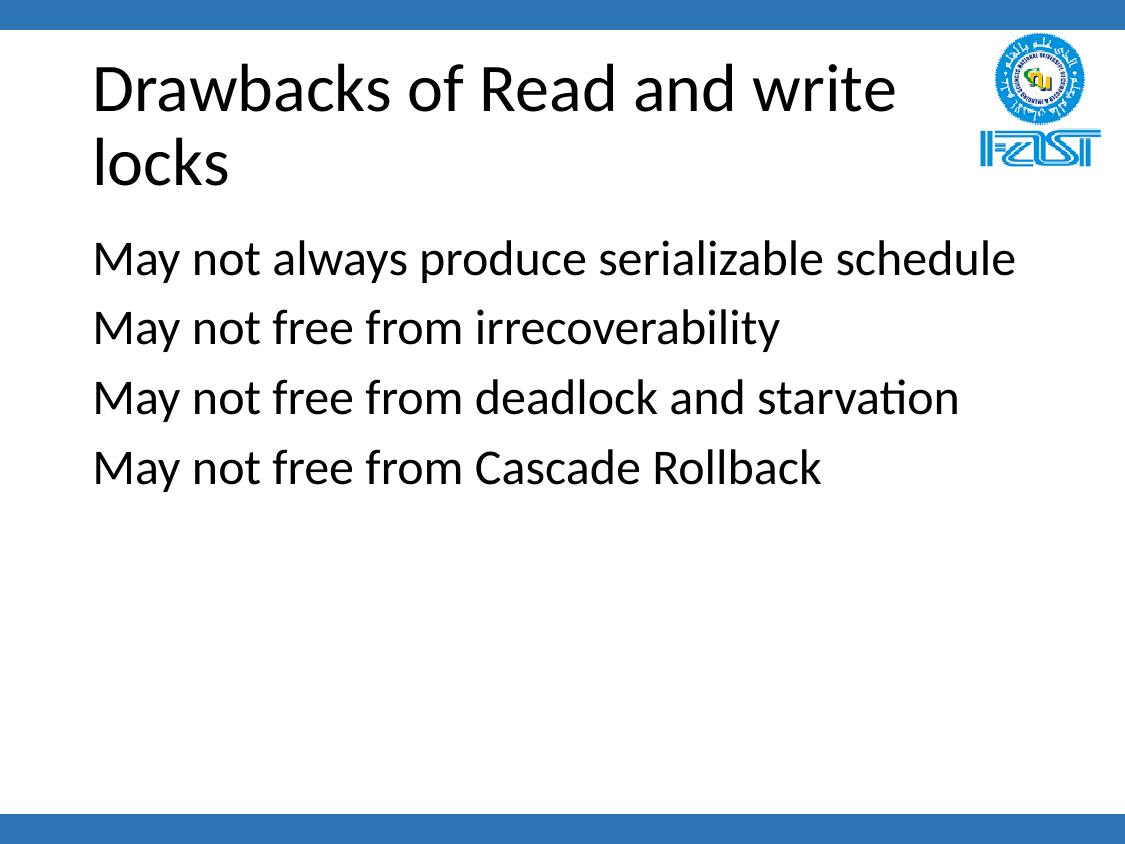

# Drawbacks of Read and write locks
May not always produce serializable schedule
May not free from irrecoverability
May not free from deadlock and starvation
May not free from Cascade Rollback